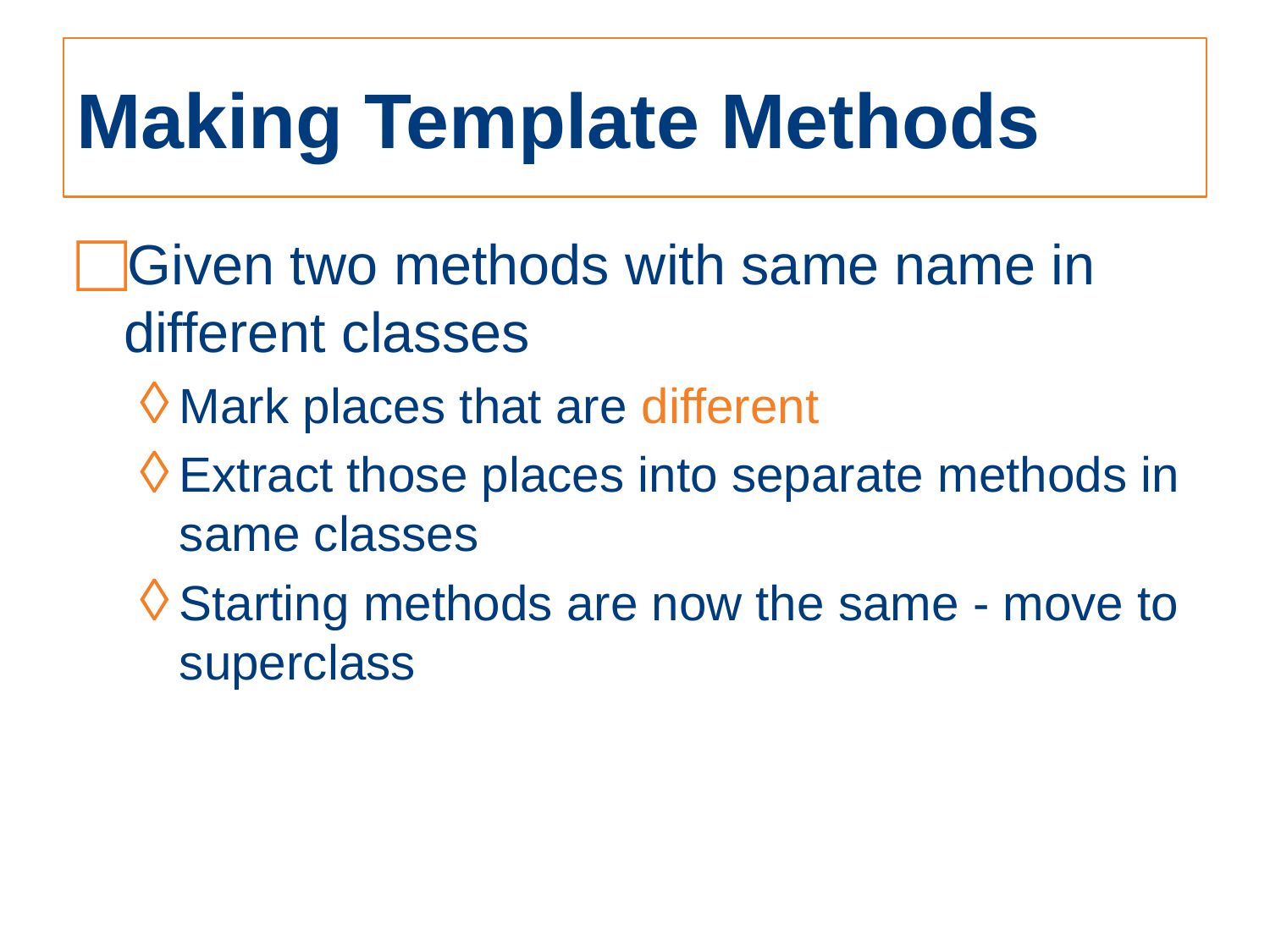

# Making Template Methods
Given two methods with same name in different classes
Mark places that are different
Extract those places into separate methods in same classes
Starting methods are now the same - move to superclass